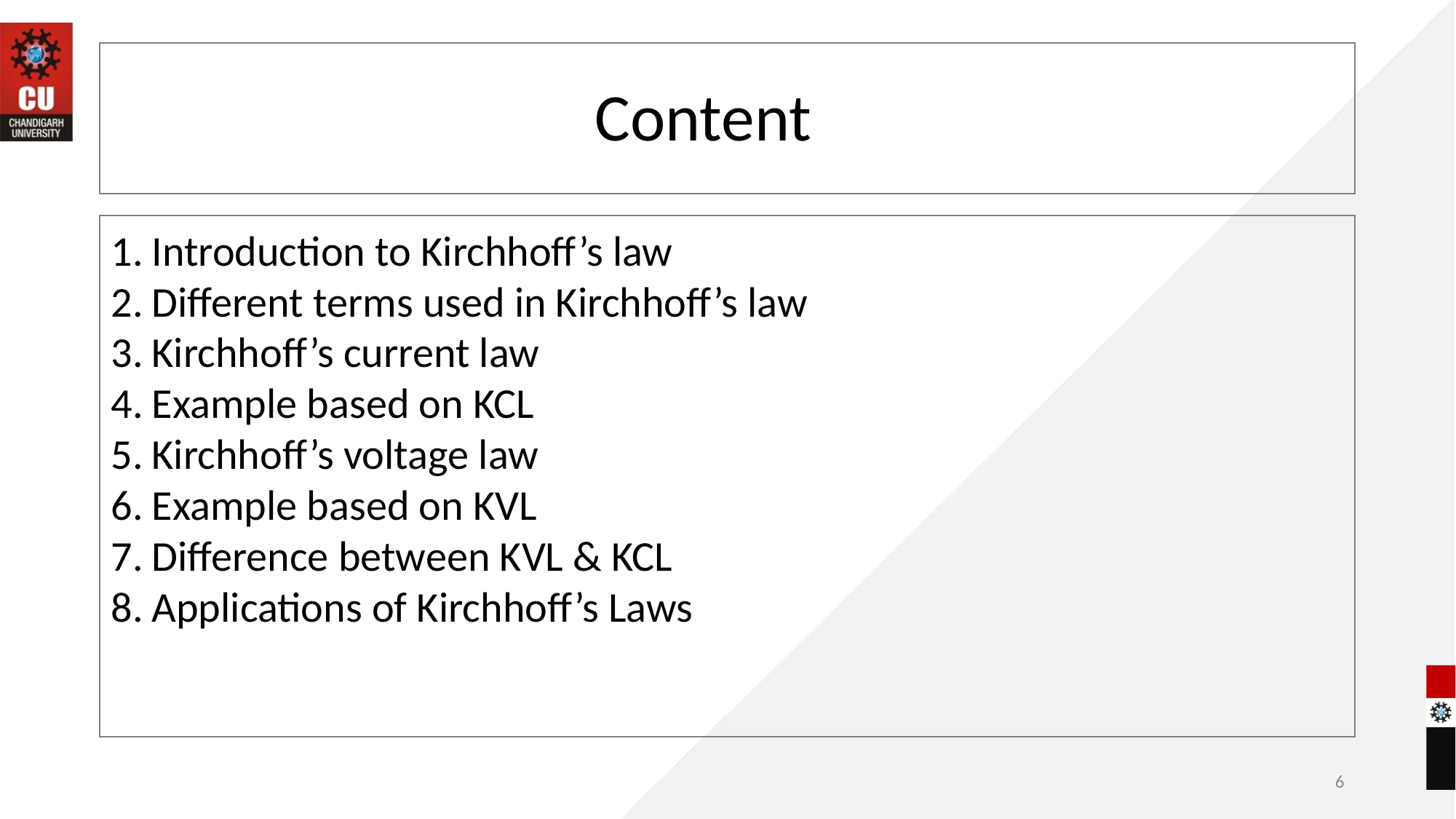

# Content

Introduction to Kirchhoff’s law
Different terms used in Kirchhoff’s law
Kirchhoff’s current law
Example based on KCL
Kirchhoff’s voltage law
Example based on KVL
Difference between KVL & KCL
Applications of Kirchhoff’s Laws
6